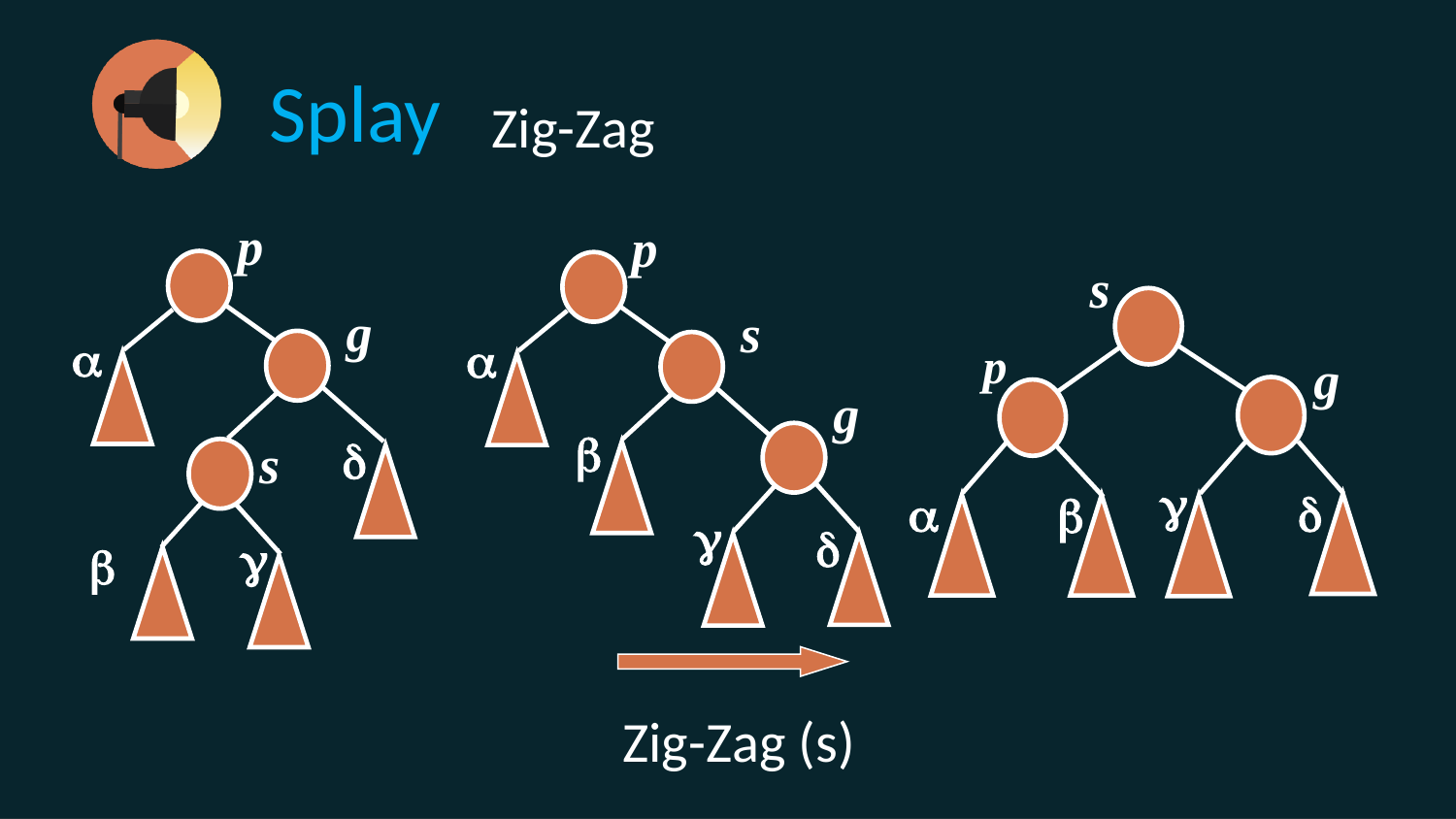

Splay
Zig-Zag
p

g

α

δ

s

γ

β

p

s

α

g

β

γ

δ

s

p

g

γ

α

δ

β

Zig-Zag (s)